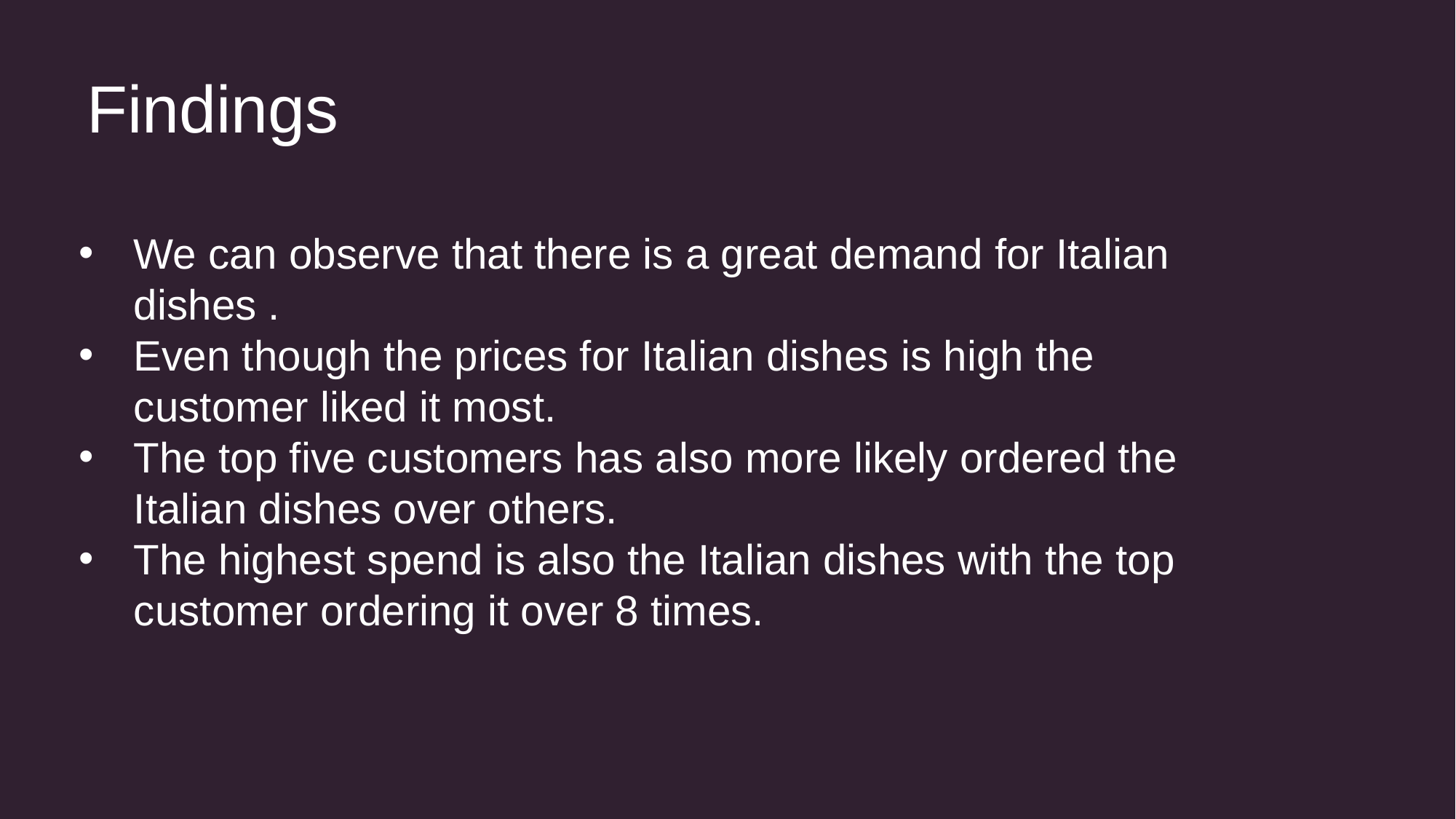

Findings

We can observe that there is a great demand for Italian dishes .
Even though the prices for Italian dishes is high the customer liked it most.
The top five customers has also more likely ordered the Italian dishes over others.
The highest spend is also the Italian dishes with the top customer ordering it over 8 times.